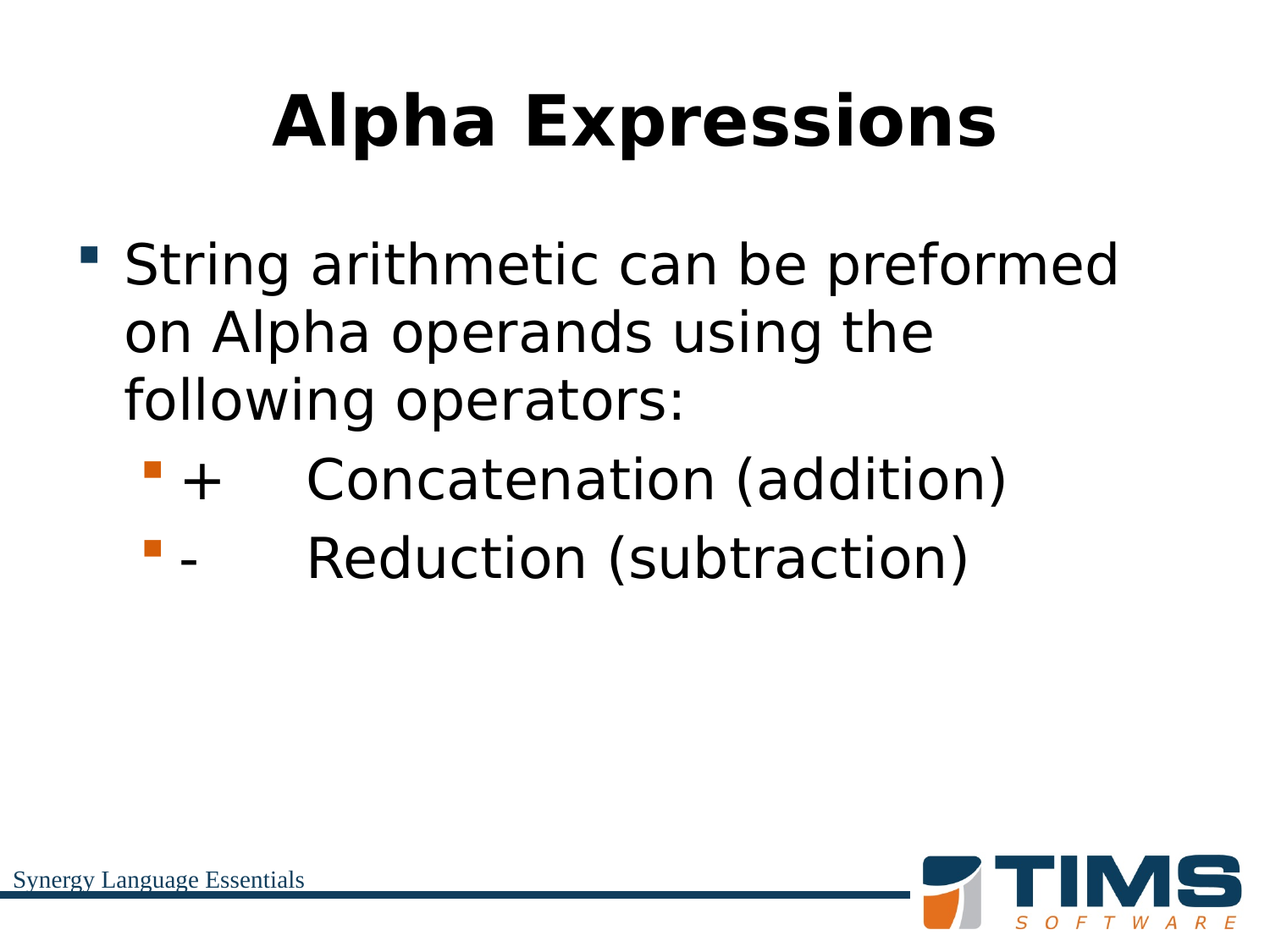

# Alpha Expressions
String arithmetic can be preformed on Alpha operands using the following operators:
+	Concatenation (addition)
-	Reduction (subtraction)
Synergy Language Essentials